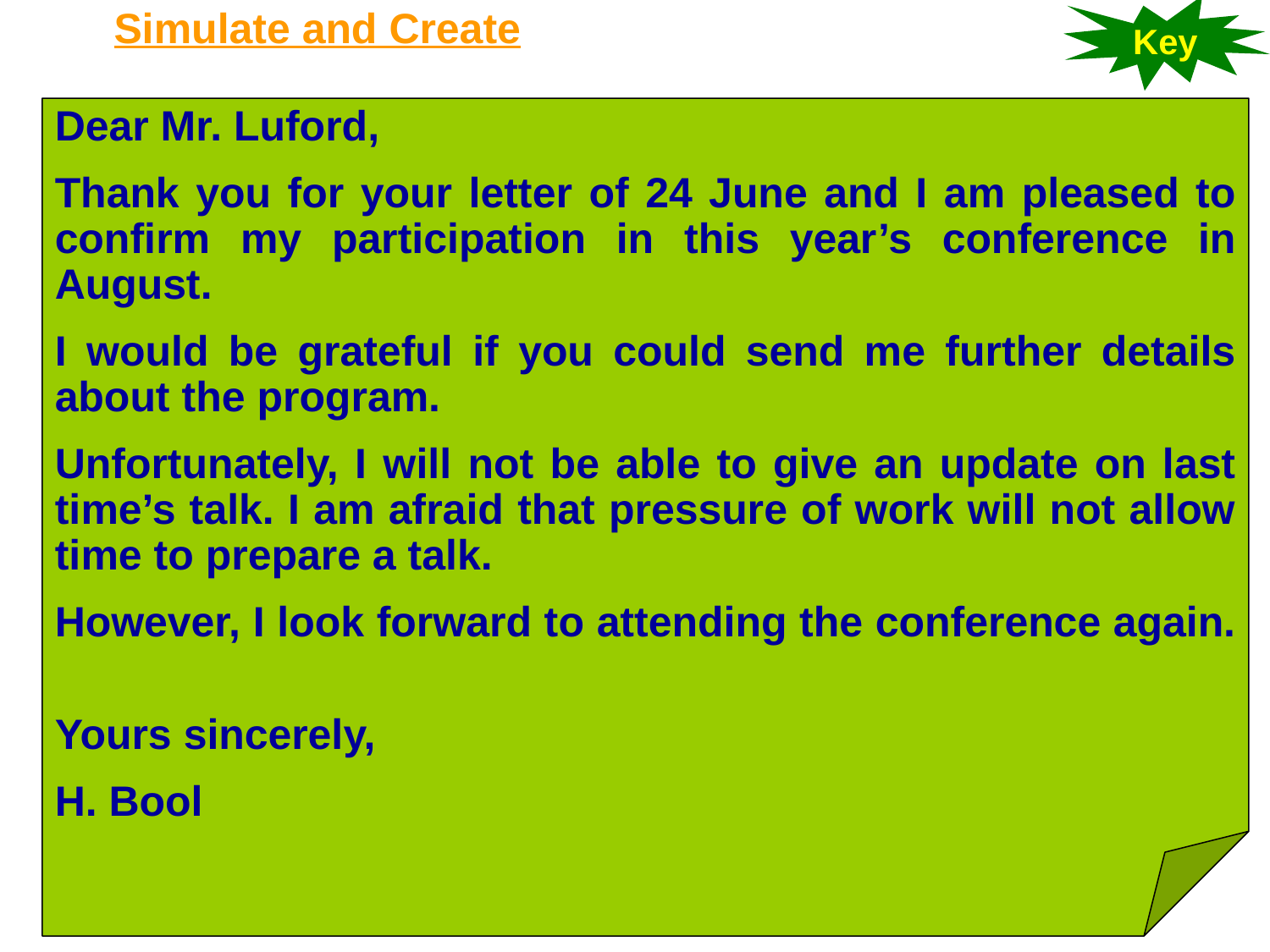

Simulate and Create
Key
Dear Mr. Luford,
Thank you for your letter of 24 June and I am pleased to confirm my participation in this year’s conference in August.
I would be grateful if you could send me further details about the program.
Unfortunately, I will not be able to give an update on last time’s talk. I am afraid that pressure of work will not allow time to prepare a talk.
However, I look forward to attending the conference again.
Yours sincerely,
H. Bool